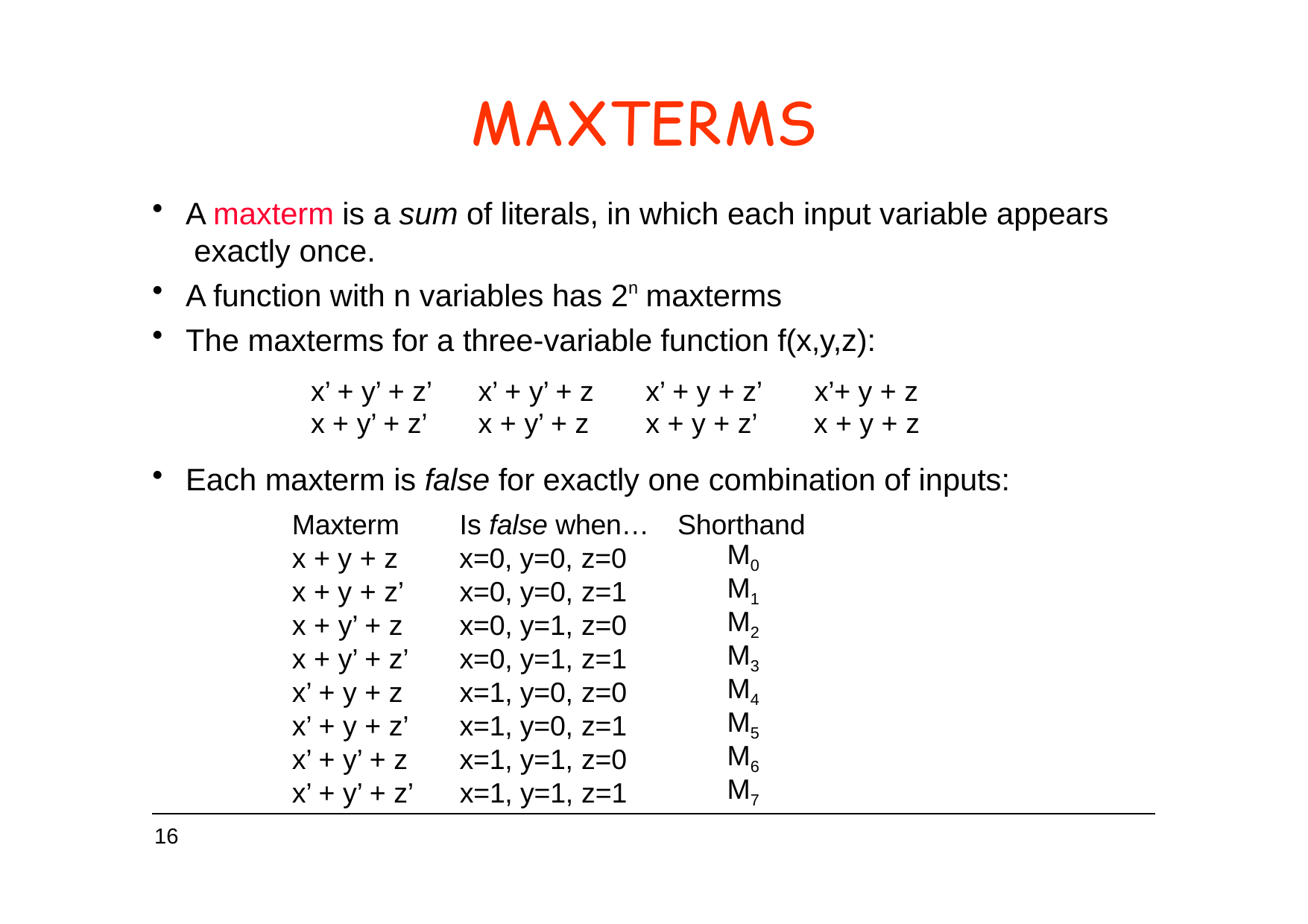

# MAXTERMS
A maxterm is a sum of literals, in which each input variable appears  exactly once.
A function with n variables has 2n maxterms
The maxterms for a three-variable function f(x,y,z):
| x’ + y’ + z’ | x’ + y’ + z | x’ + y + z’ | x’+ y + z |
| --- | --- | --- | --- |
| x + y’ + z’ | x + y’ + z | x + y + z’ | x + y + z |
Each maxterm is false for exactly one combination of inputs:
| Maxterm | Is false when… | Shorthand |
| --- | --- | --- |
| x + y + z | x=0, y=0, z=0 | M0 |
| x + y + z’ | x=0, y=0, z=1 | M1 |
| x + y’ + z | x=0, y=1, z=0 | M2 |
| x + y’ + z’ | x=0, y=1, z=1 | M3 |
| x’ + y + z | x=1, y=0, z=0 | M4 |
| x’ + y + z’ | x=1, y=0, z=1 | M5 |
| x’ + y’ + z | x=1, y=1, z=0 | M6 |
| x’ + y’ + z’ | x=1, y=1, z=1 | M7 |

16